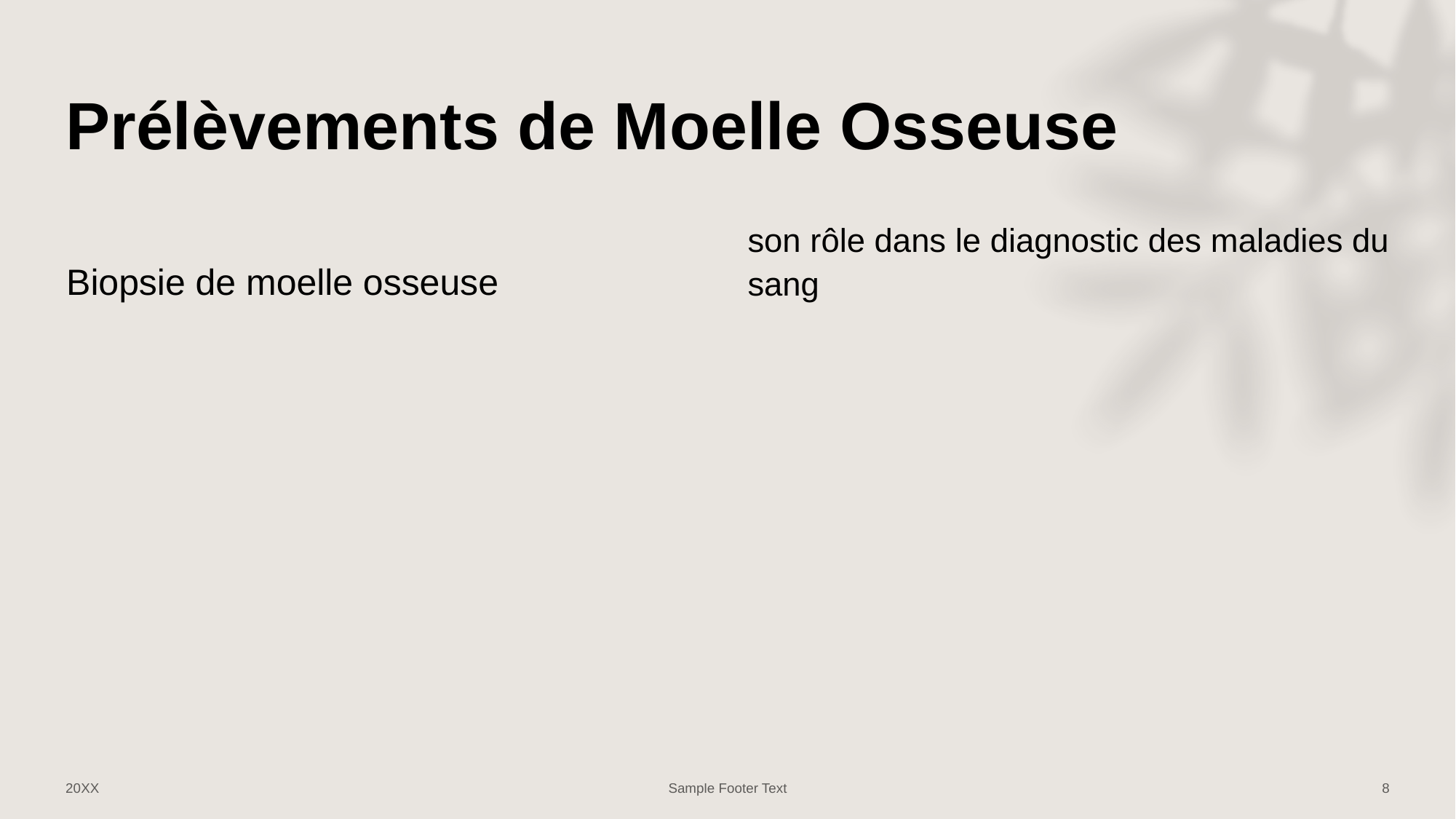

# Prélèvements de Moelle Osseuse
Biopsie de moelle osseuse
son rôle dans le diagnostic des maladies du sang

20XX
Sample Footer Text
8